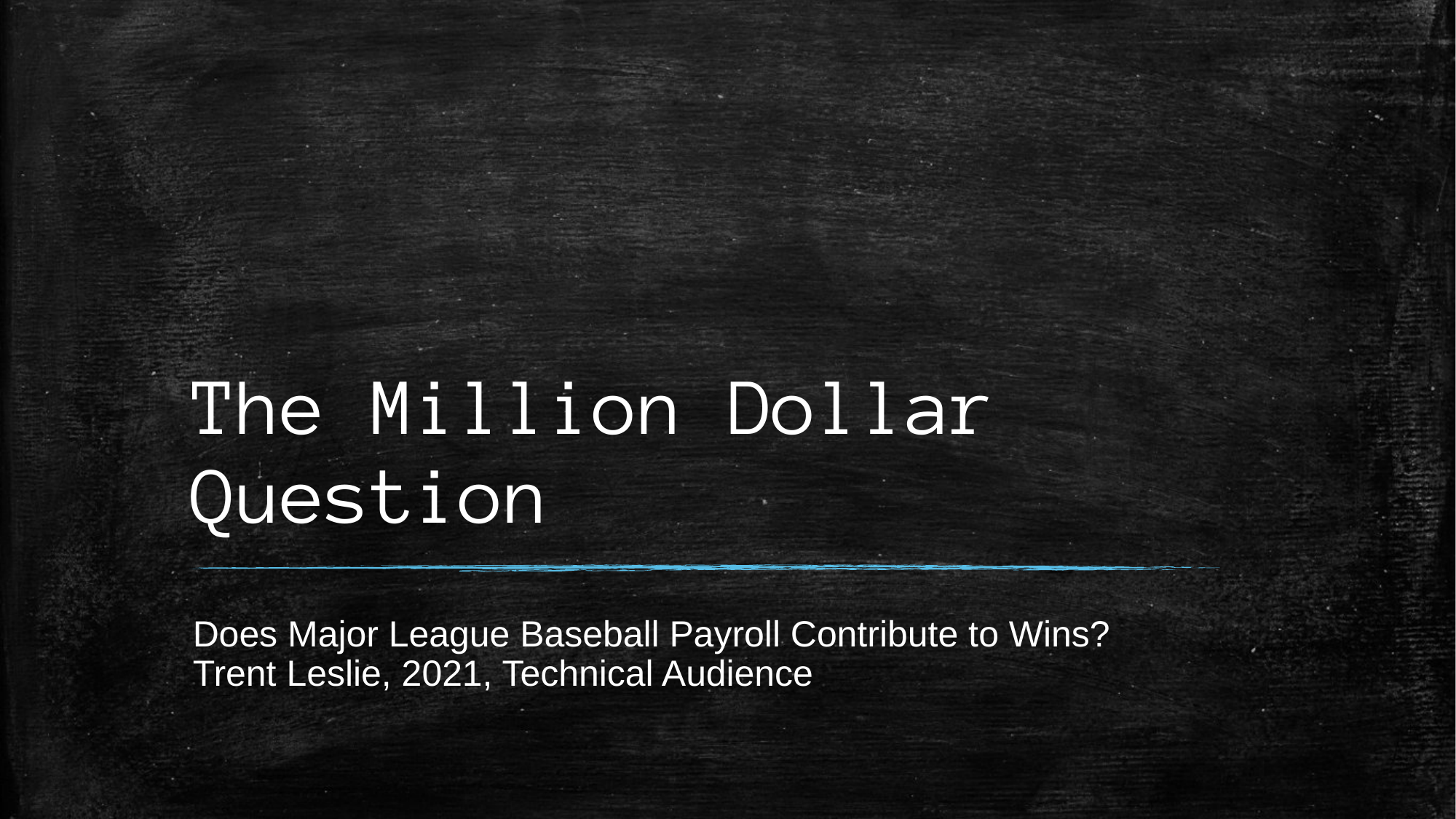

# The Million Dollar Question
Does Major League Baseball Payroll Contribute to Wins?
Trent Leslie, 2021, Technical Audience